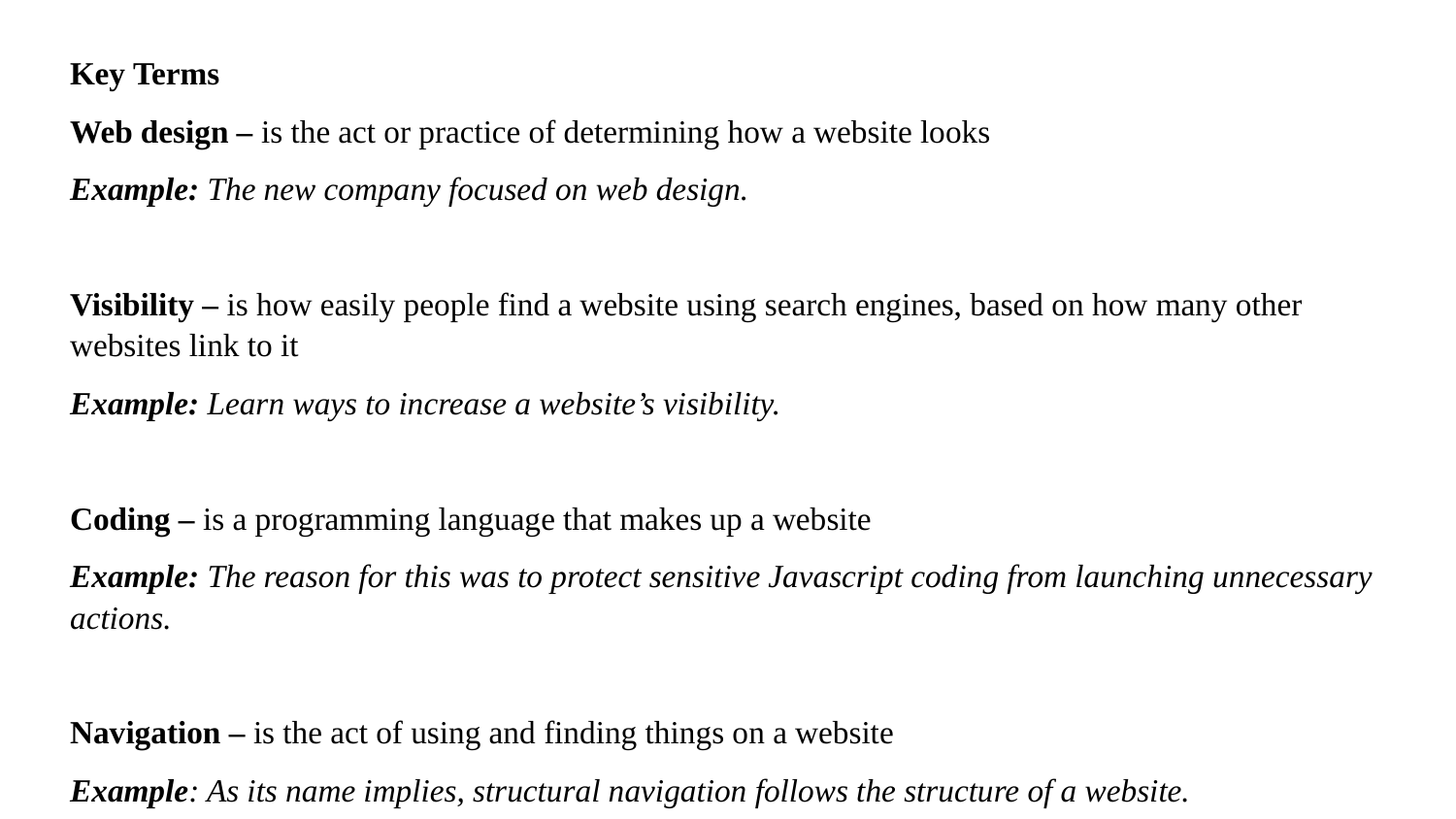

Key Terms
Web design – is the act or practice of determining how a website looks
Example: The new company focused on web design.

Visibility – is how easily people find a website using search engines, based on how many other websites link to it
Example: Learn ways to increase a website’s visibility.

Coding – is a programming language that makes up a website
Example: The reason for this was to protect sensitive Javascript coding from launching unnecessary actions.

Navigation – is the act of using and finding things on a website
Example: As its name implies, structural navigation follows the structure of a website.